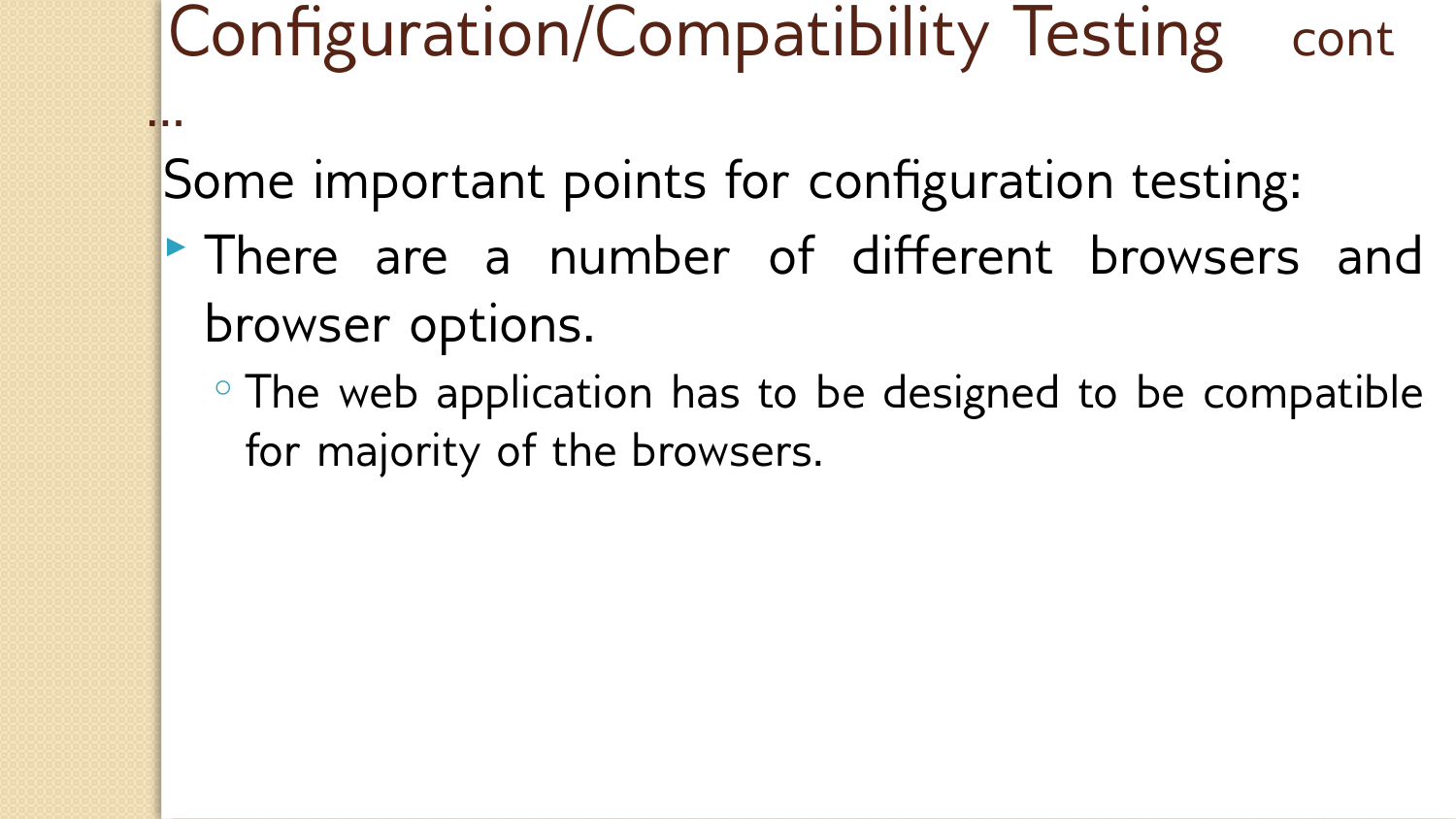

Configuration/Compatibility Testing   cont …
Some important points for configuration testing:
There are a number of different browsers and browser options.
The web application has to be designed to be compatible for majority of the browsers.